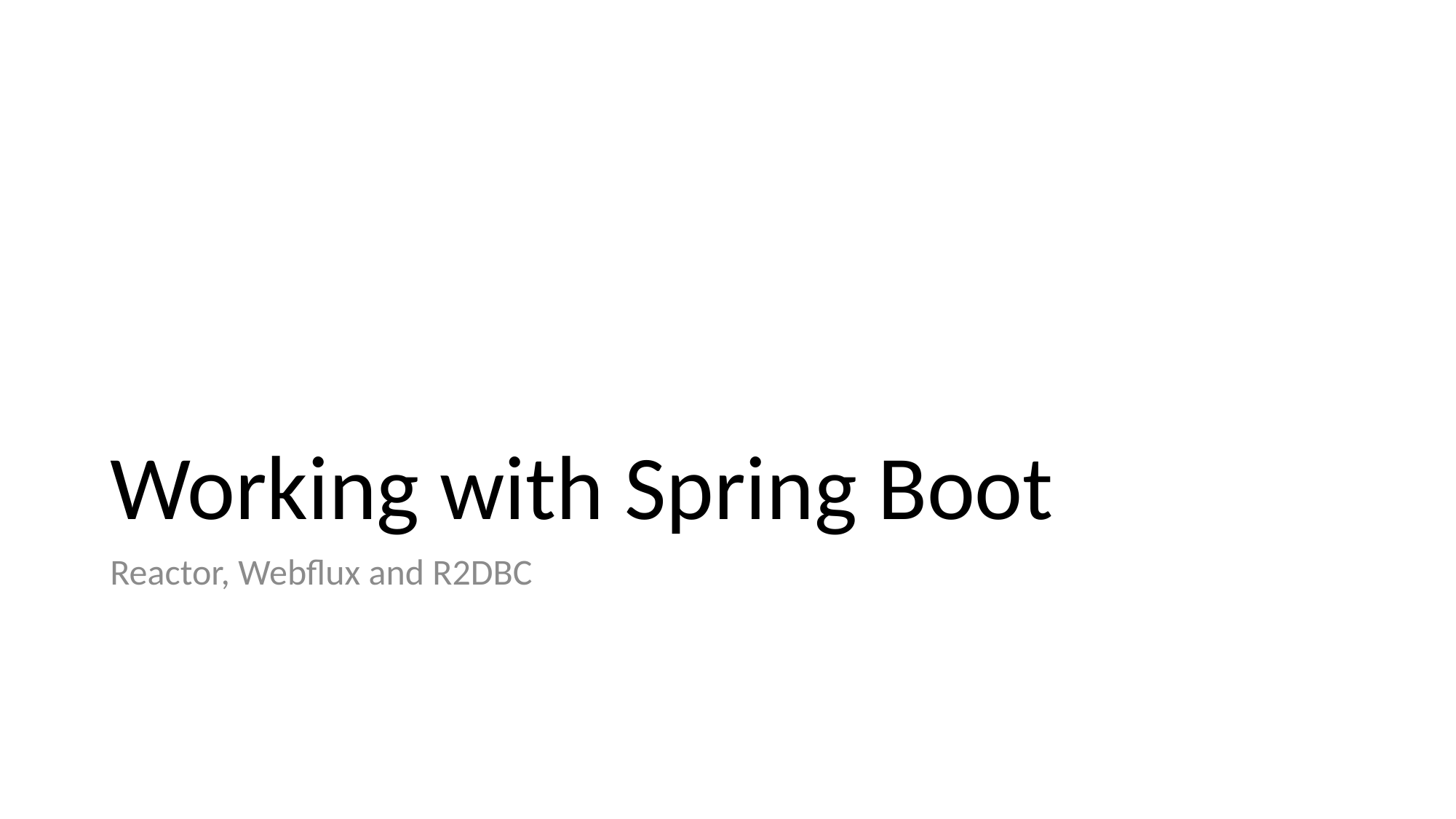

# Working with Spring Boot
Reactor, Webflux and R2DBC